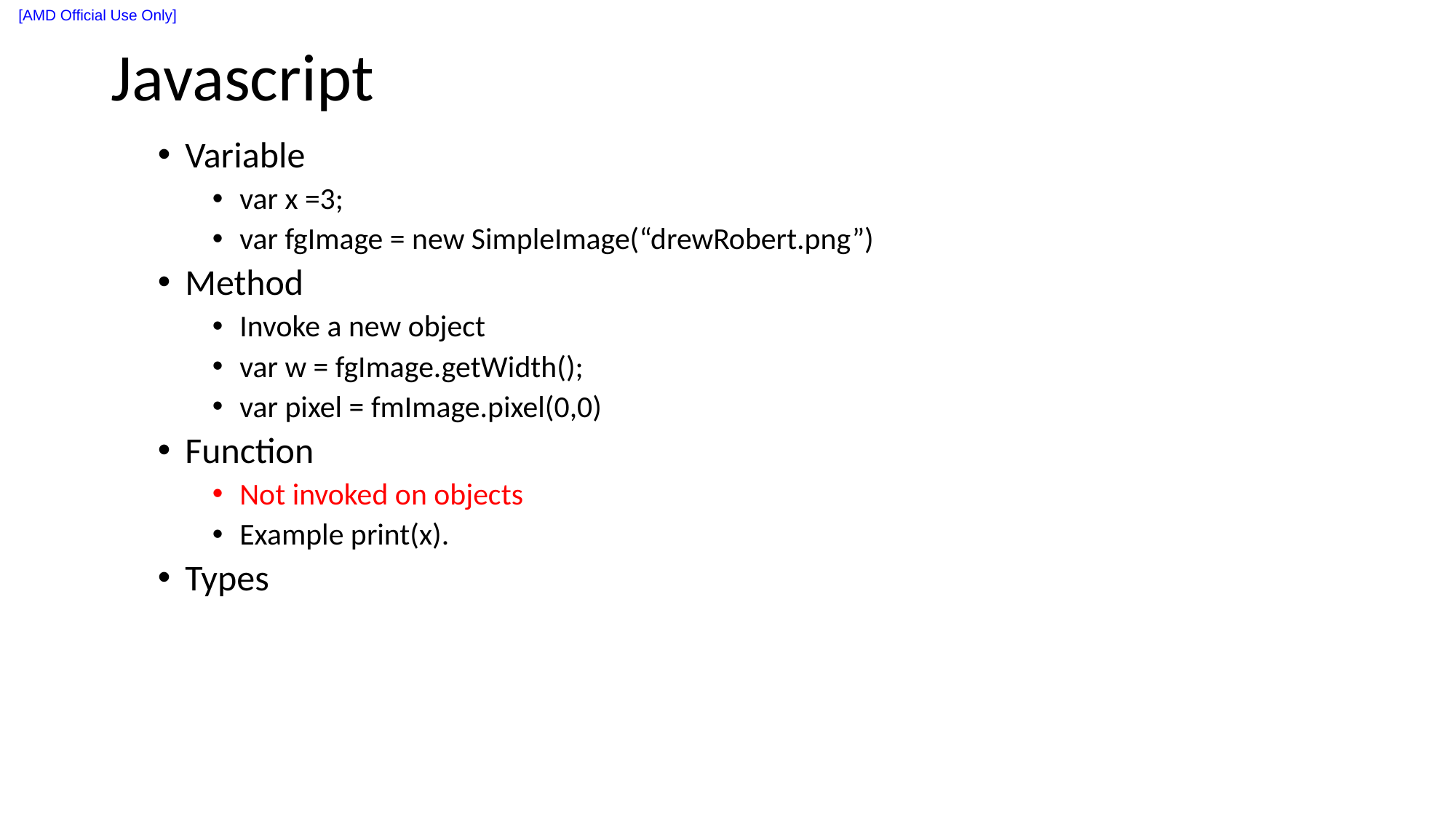

# Javascript
Variable
var x =3;
var fgImage = new SimpleImage(“drewRobert.png”)
Method
Invoke a new object
var w = fgImage.getWidth();
var pixel = fmImage.pixel(0,0)
Function
Not invoked on objects
Example print(x).
Types